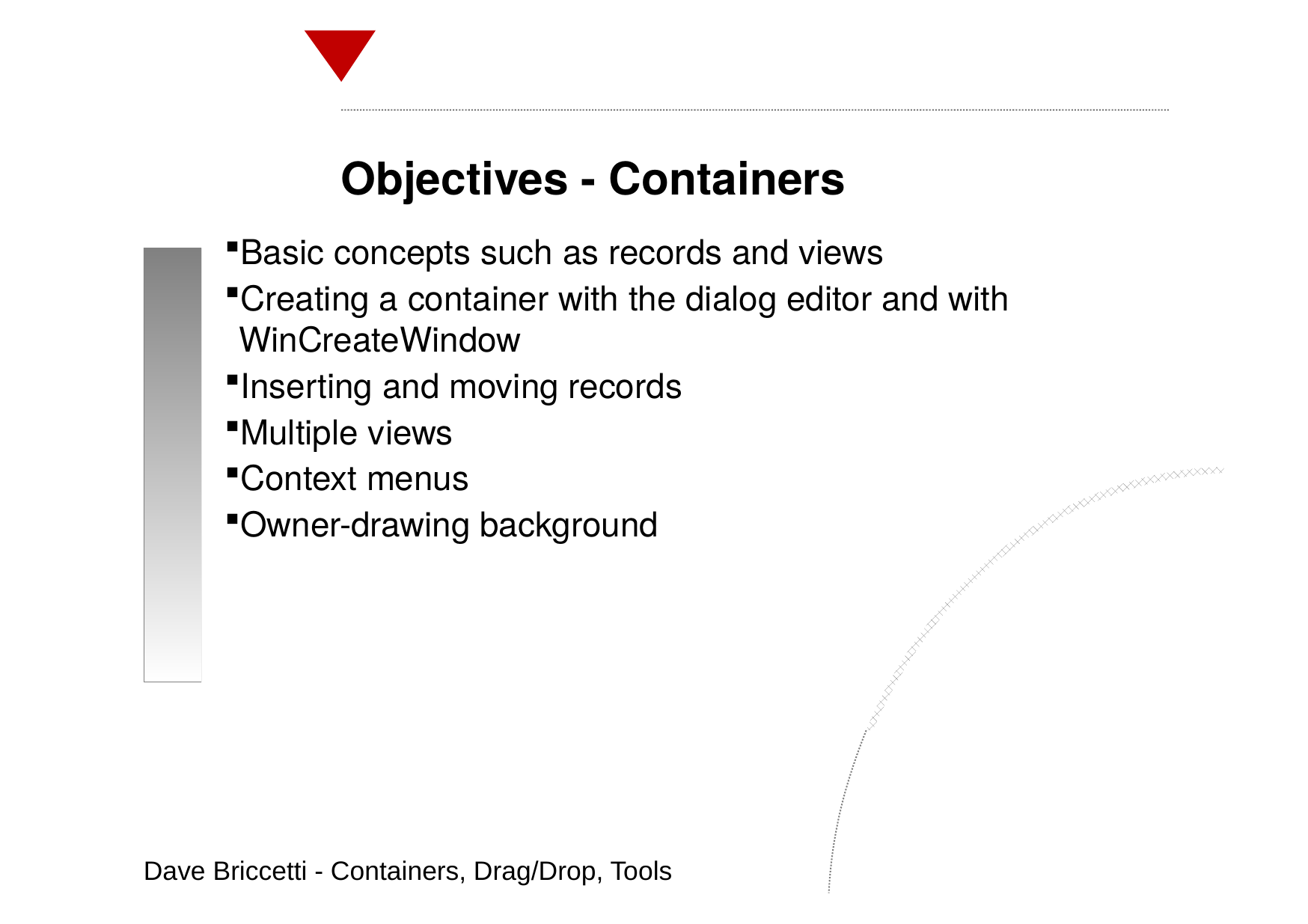

Objectives - Containers
Basic concepts such as records and views
Creating a container with the dialog editor and with WinCreateWindow
Inserting and moving records
Multiple views
Context menus
Owner-drawing background

Dave Briccetti - Containers, Drag/Drop, Tools